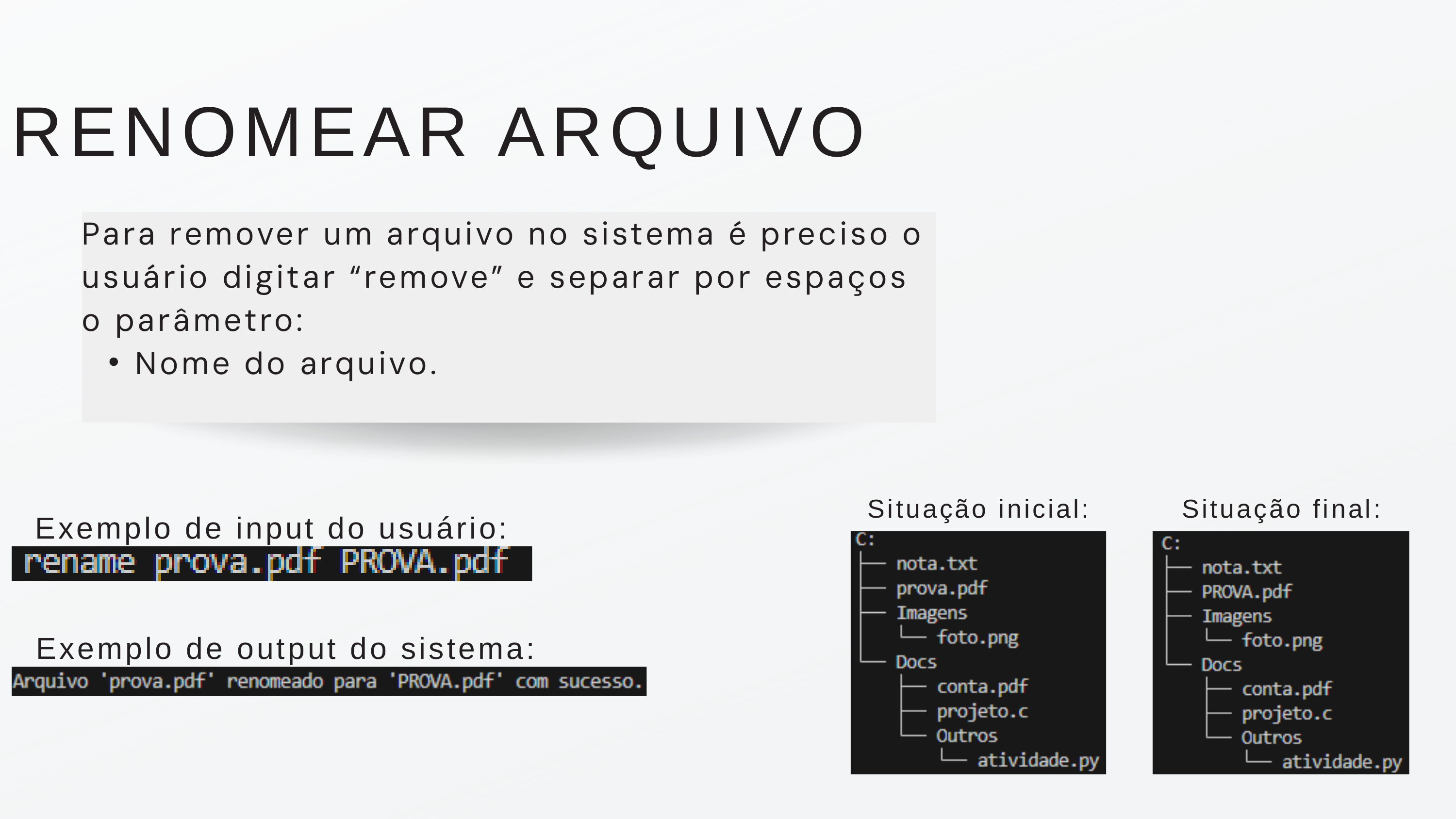

RENOMEAR ARQUIVO
Para remover um arquivo no sistema é preciso o usuário digitar “remove” e separar por espaços o parâmetro:
Nome do arquivo.

Situação inicial:
Situação final:
Exemplo de input do usuário:

Exemplo de output do sistema: